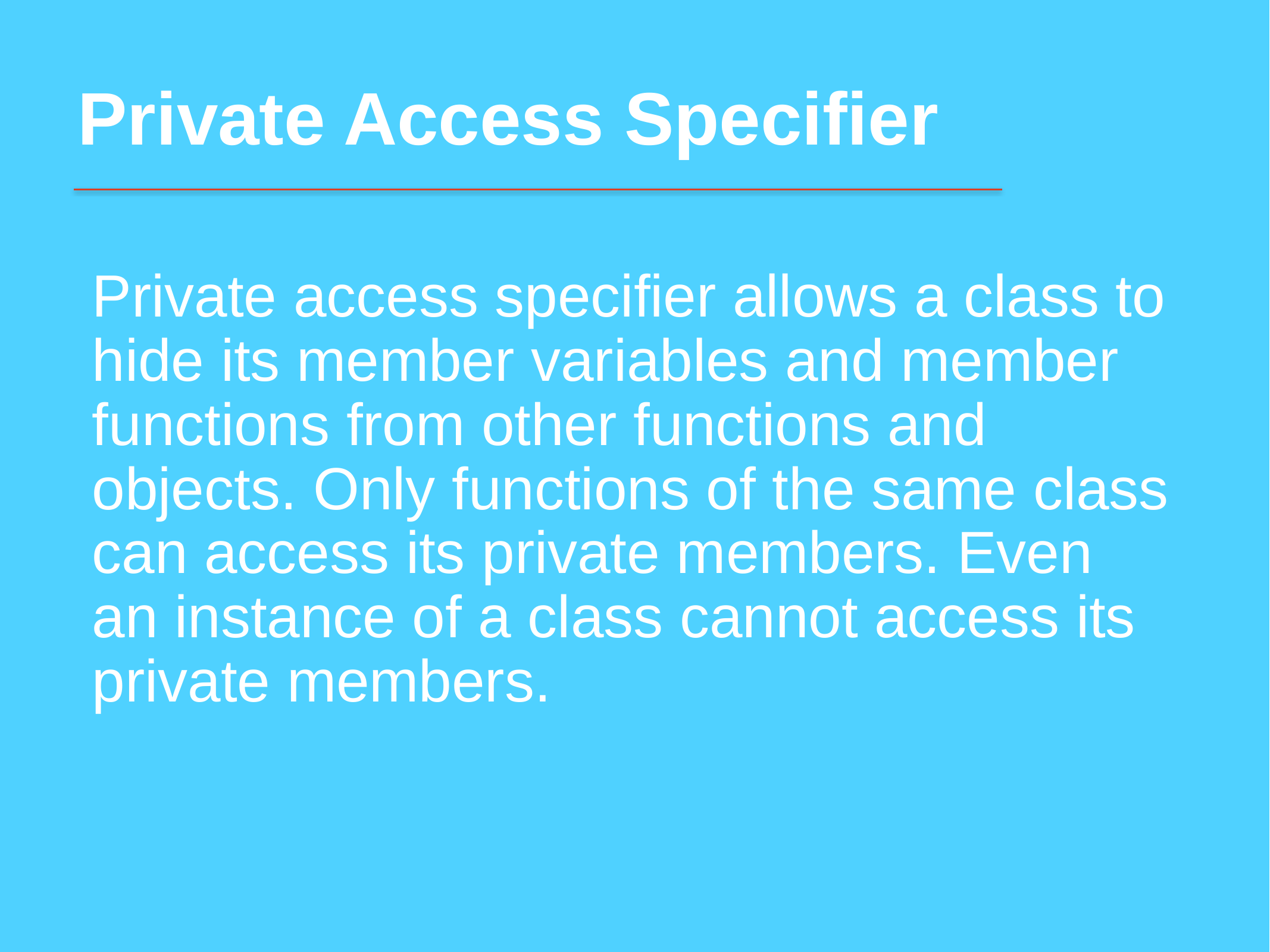

# Private Access Specifier
Private access specifier allows a class to hide its member variables and member functions from other functions and objects. Only functions of the same class can access its private members. Even an instance of a class cannot access its private members.